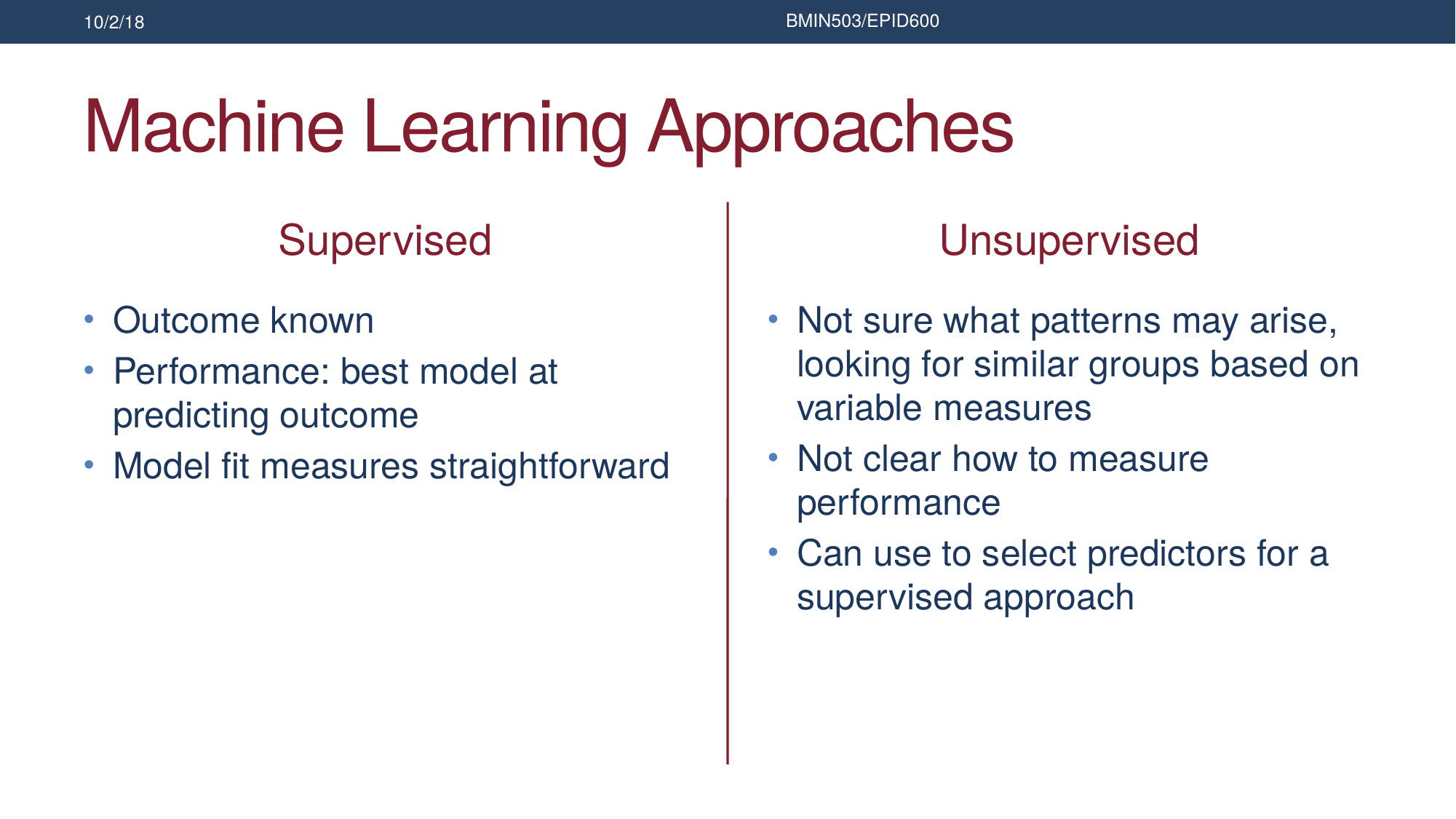

10/2/18
BMIN503/EPID600
# Machine Learning Approaches
Supervised
Unsupervised
Outcome known
Performance: best model at predicting outcome
Model fit measures straightforward

Not sure what patterns may arise, looking for similar groups based on variable measures
Not clear how to measure performance
Can use to select predictors for a supervised approach